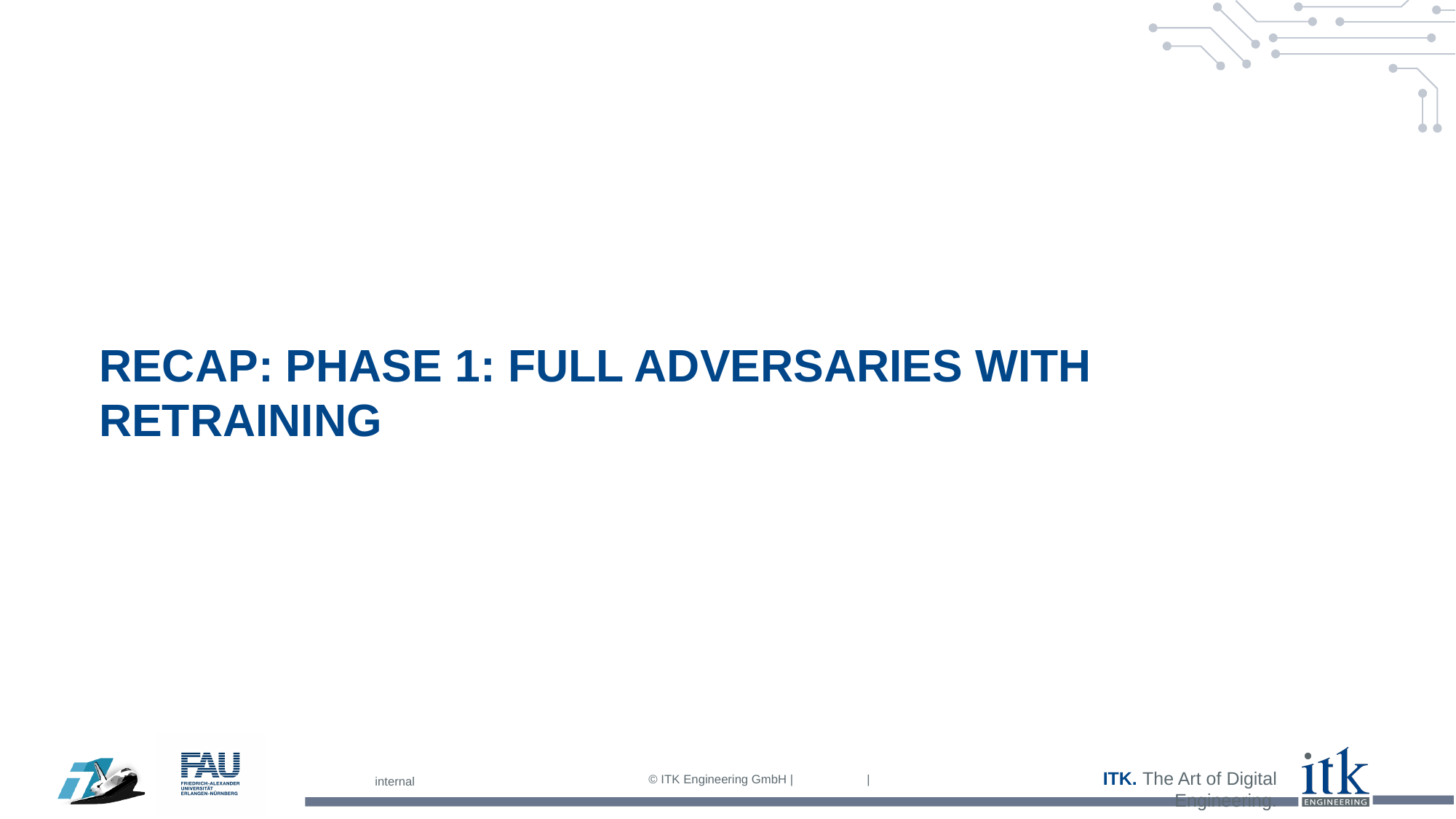

# RECAP: PHASE 1: Full adversaries with retraining
internal